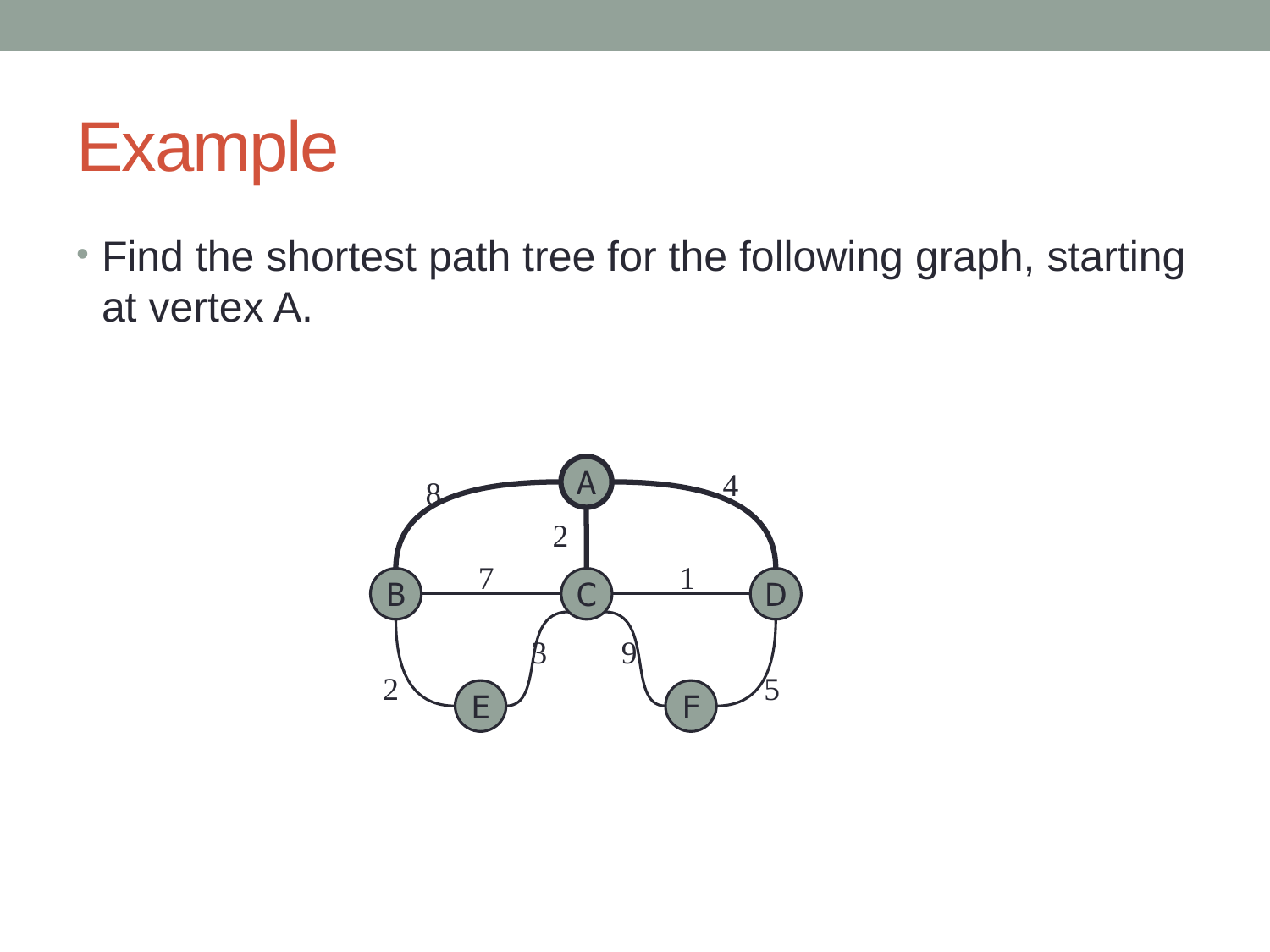

# Example
Find the shortest path tree for the following graph, starting at vertex A.
A
4
8
2
7
1
B
C
D
3
9
2
5
E
F